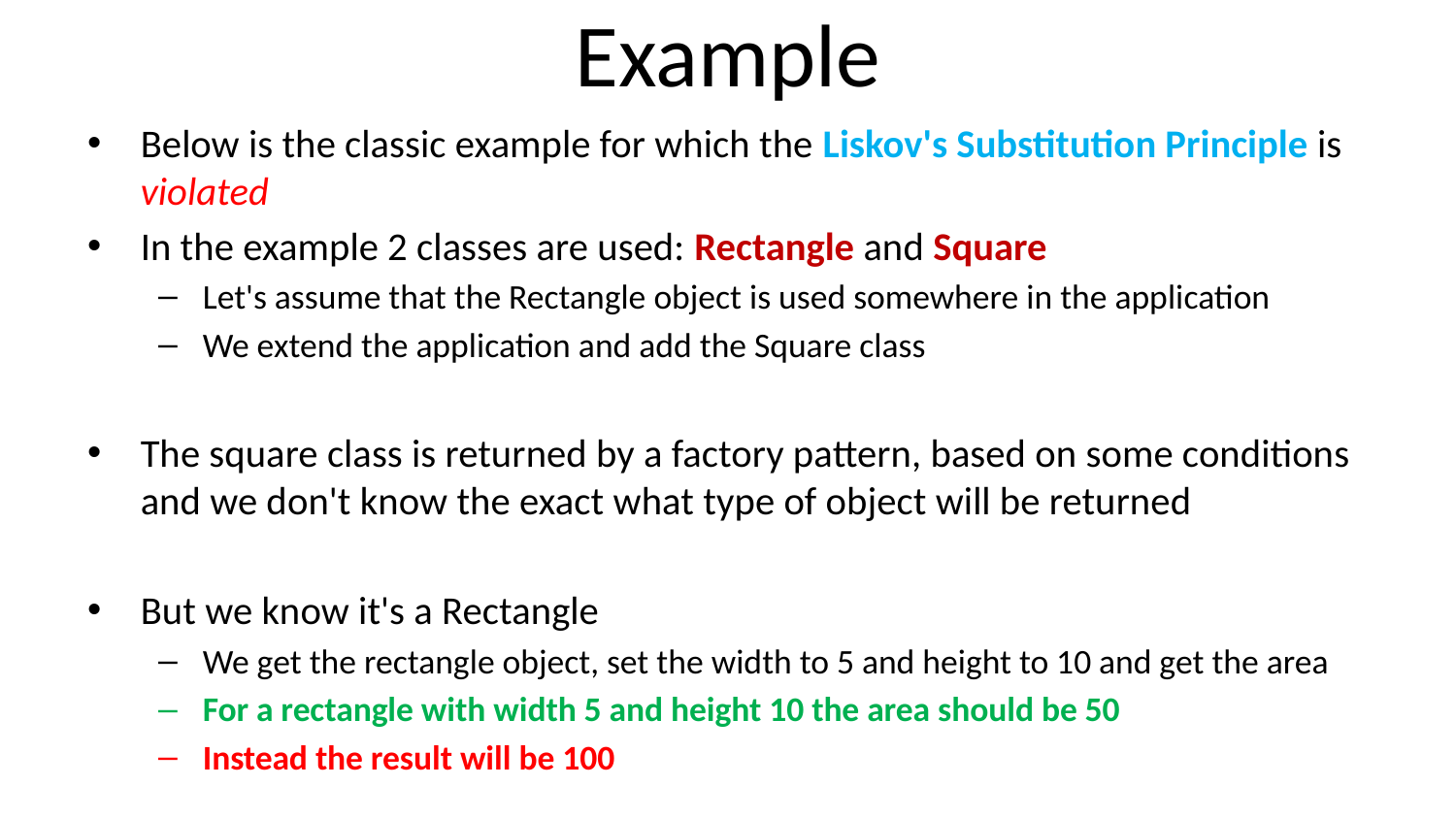

# Example
Below is the classic example for which the Liskov's Substitution Principle is violated
In the example 2 classes are used: Rectangle and Square
Let's assume that the Rectangle object is used somewhere in the application
We extend the application and add the Square class

The square class is returned by a factory pattern, based on some conditions and we don't know the exact what type of object will be returned

But we know it's a Rectangle
We get the rectangle object, set the width to 5 and height to 10 and get the area
For a rectangle with width 5 and height 10 the area should be 50
Instead the result will be 100